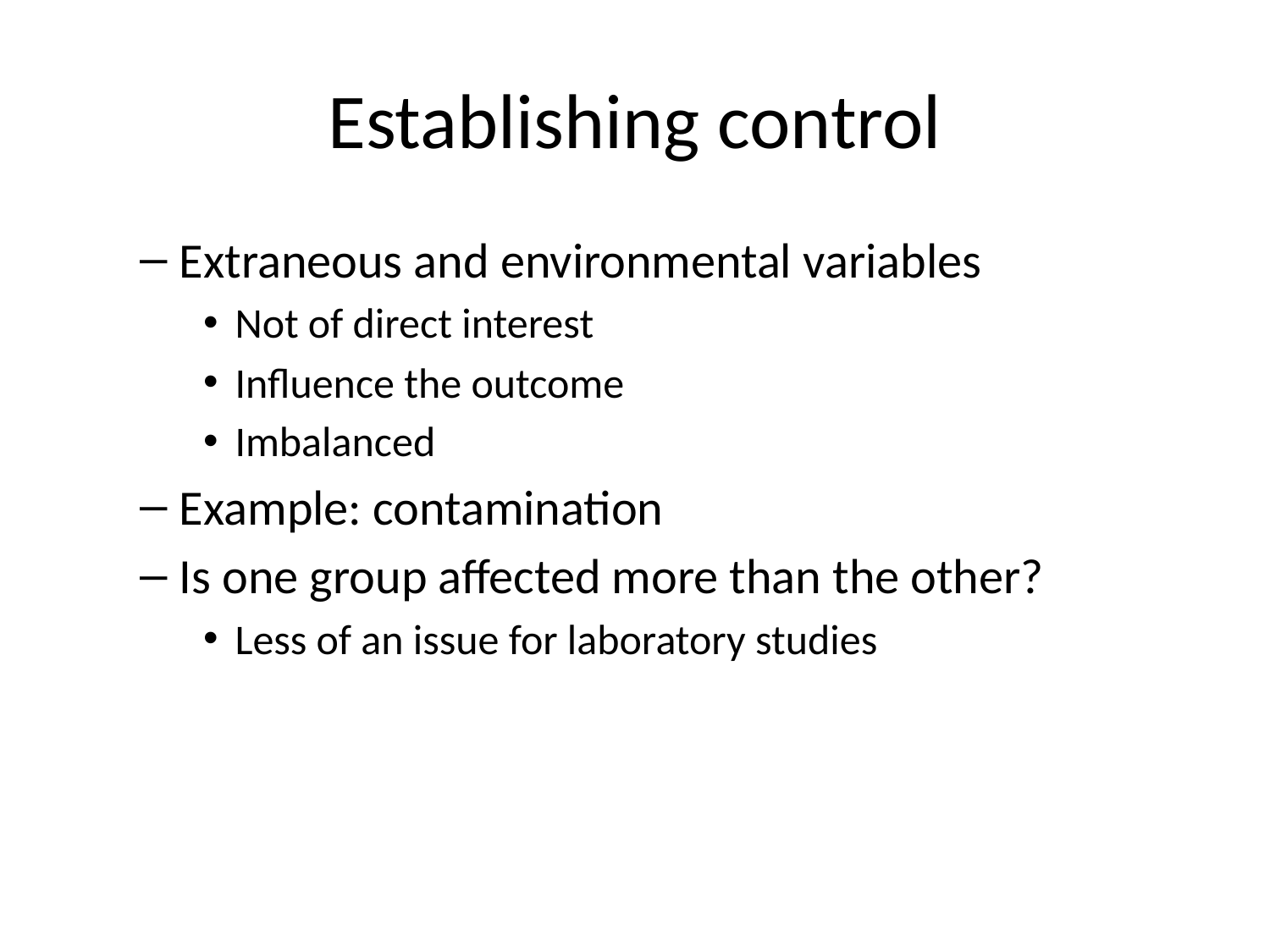

# Establishing control
Extraneous and environmental variables
Not of direct interest
Influence the outcome
Imbalanced
Example: contamination
Is one group affected more than the other?
Less of an issue for laboratory studies